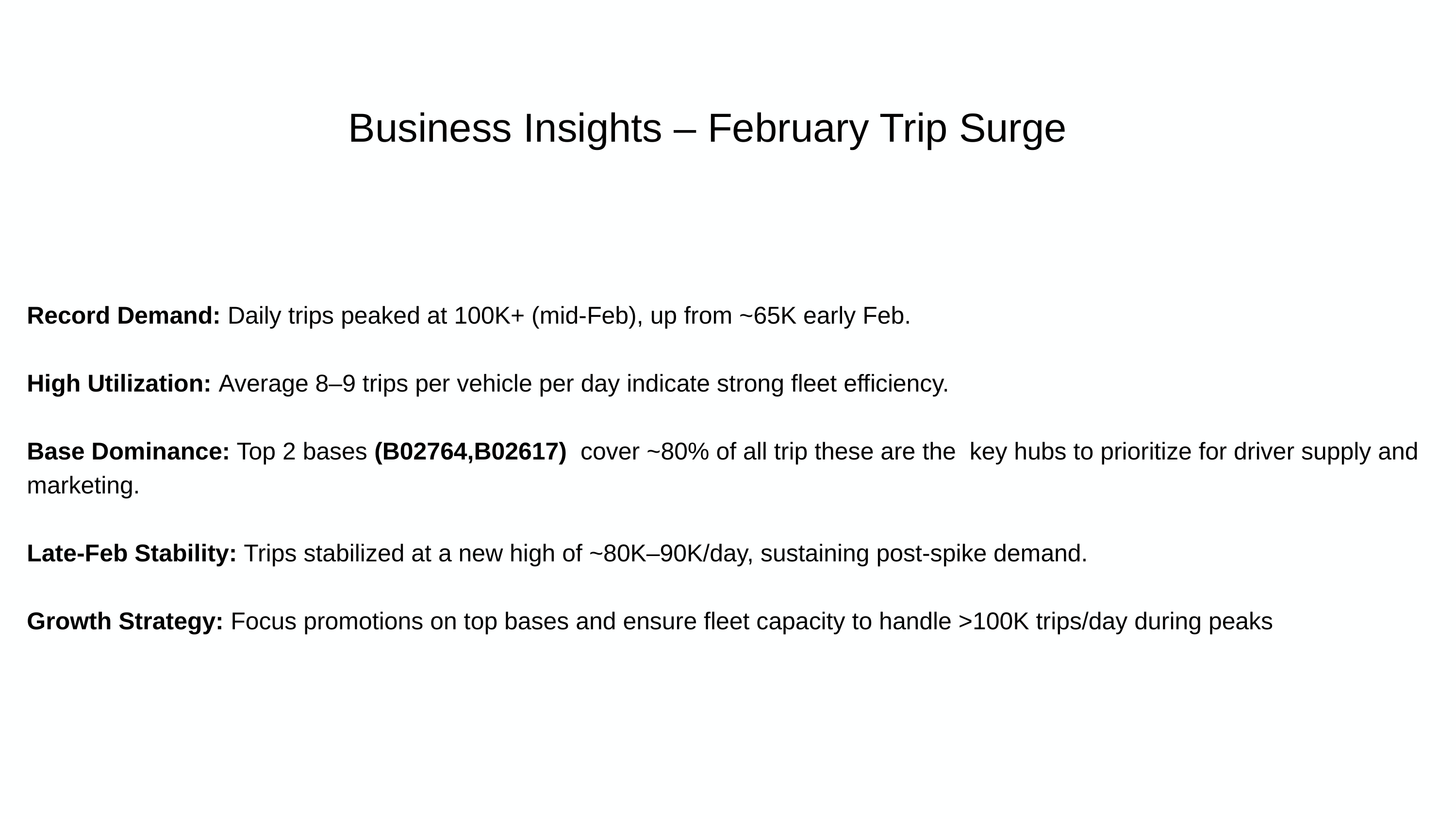

Business Insights – February Trip Surge
Record Demand: Daily trips peaked at 100K+ (mid-Feb), up from ~65K early Feb.

High Utilization: Average 8–9 trips per vehicle per day indicate strong fleet efficiency.

Base Dominance: Top 2 bases (B02764,B02617)  cover ~80% of all trip these are the  key hubs to prioritize for driver supply and marketing.

Late-Feb Stability: Trips stabilized at a new high of ~80K–90K/day, sustaining post-spike demand.

Growth Strategy: Focus promotions on top bases and ensure fleet capacity to handle >100K trips/day during peaks